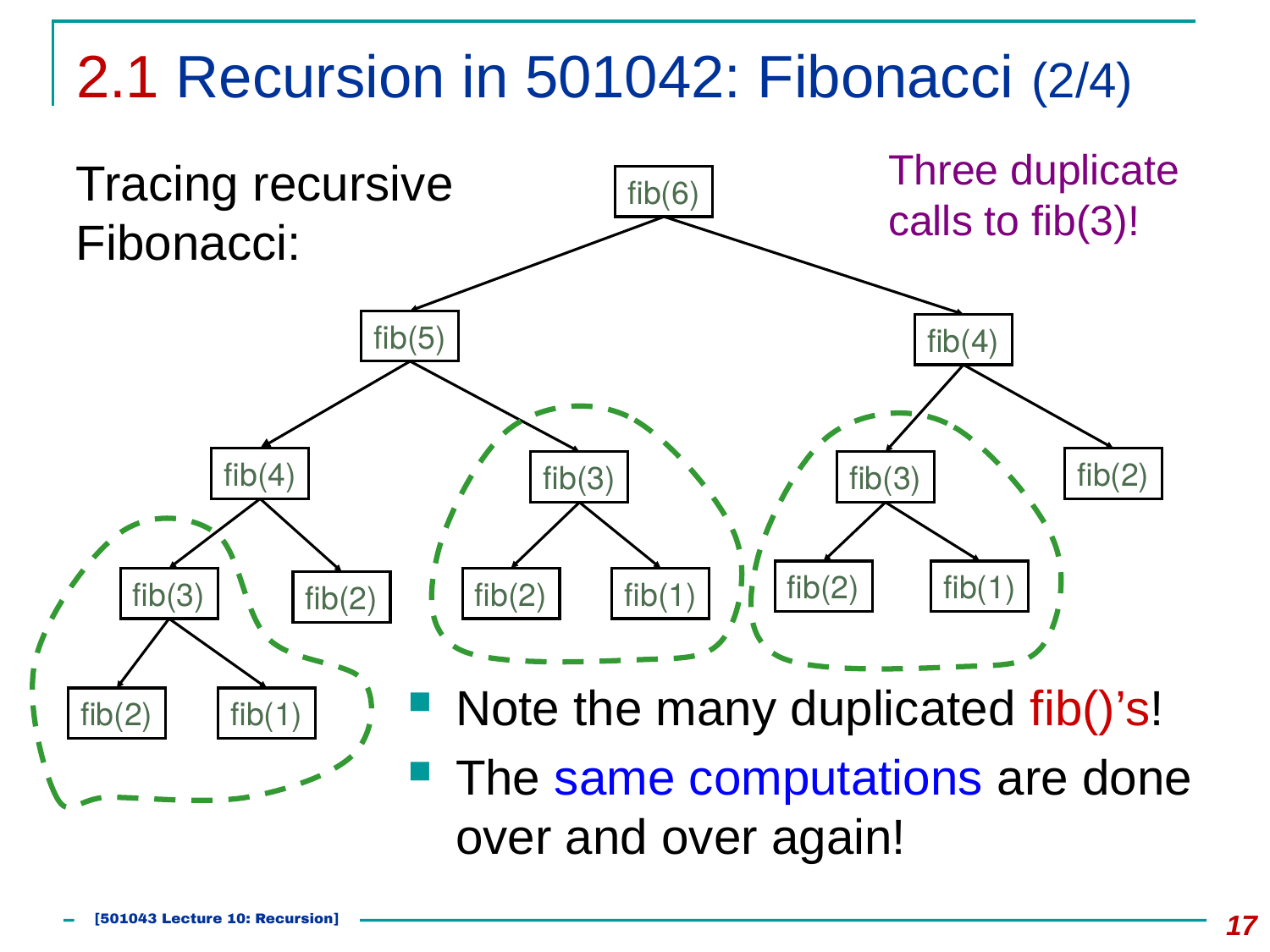

# 2.1 Recursion in 501042: Fibonacci (2/4)
Three duplicate
calls to fib(3)!
Tracing recursive Fibonacci:
fib(6)
fib(5)
fib(4)
fib(4)
fib(3)
fib(2)
fib(3)

fib(3)
fib(2)
fib(2)
fib(1)
fib(2)
fib(1)

fib(2)
fib(1)
Note the many duplicated fib()’s!
The same computations are done over and over again!
17
[501043 Lecture 10: Recursion]